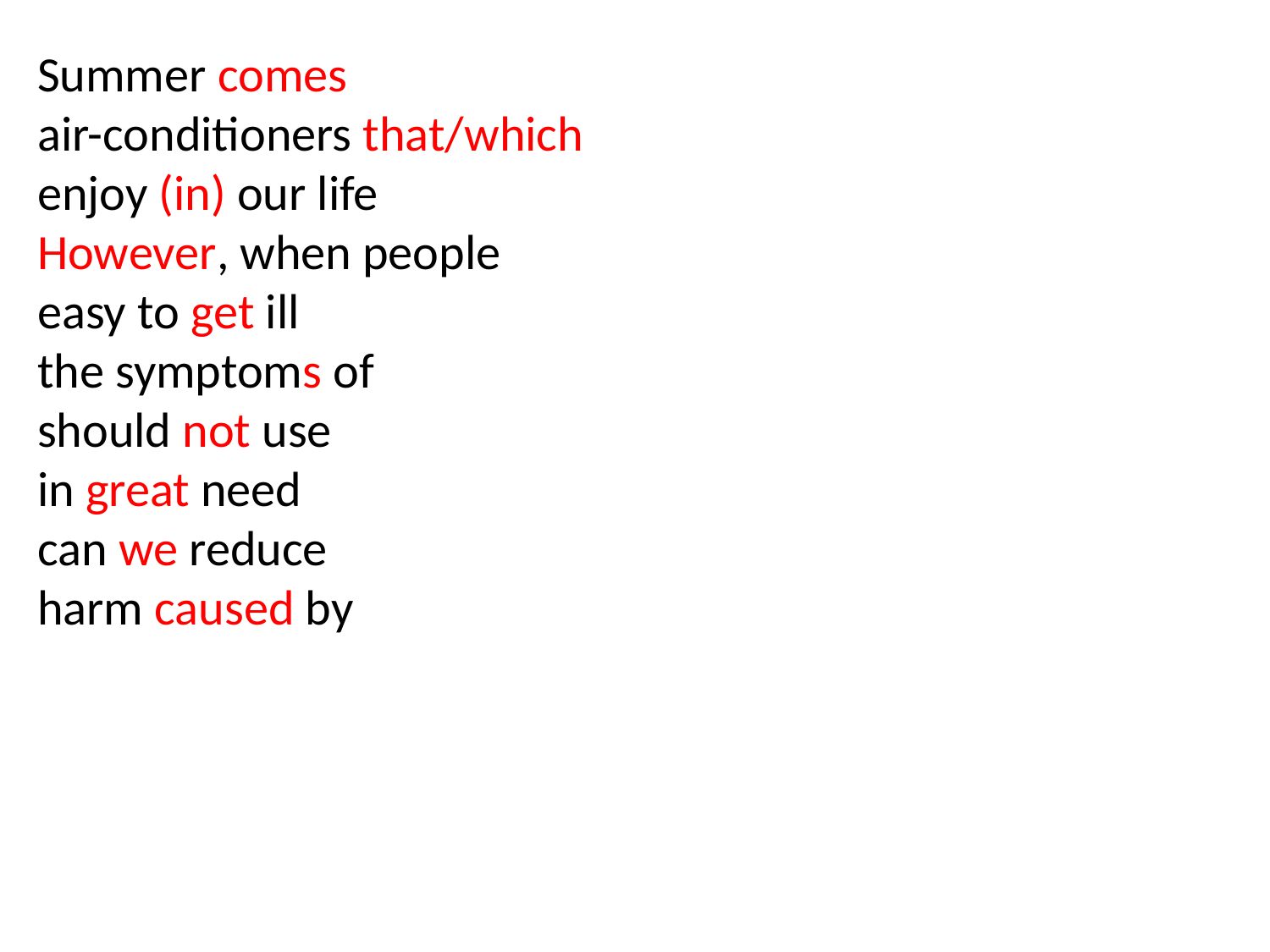

Summer comes
air-conditioners that/which
enjoy (in) our life
However, when people
easy to get ill
the symptoms of
should not use
in great need
can we reduce
harm caused by